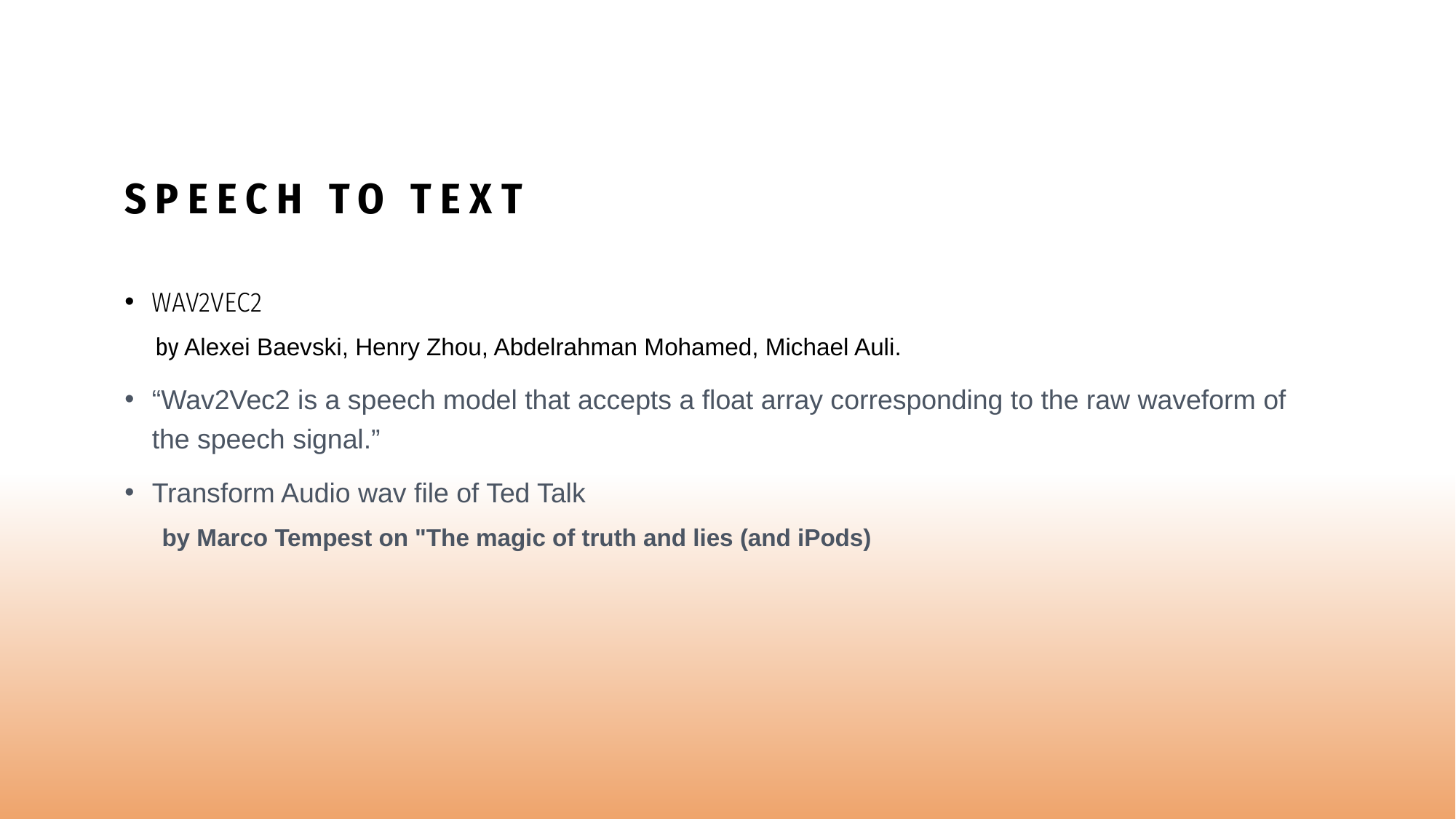

# SPEECH TO TEXT
WAV2VEC2
by Alexei Baevski, Henry Zhou, Abdelrahman Mohamed, Michael Auli.
“Wav2Vec2 is a speech model that accepts a float array corresponding to the raw waveform of the speech signal.”
Transform Audio wav file of Ted Talk
 by Marco Tempest on "The magic of truth and lies (and iPods)